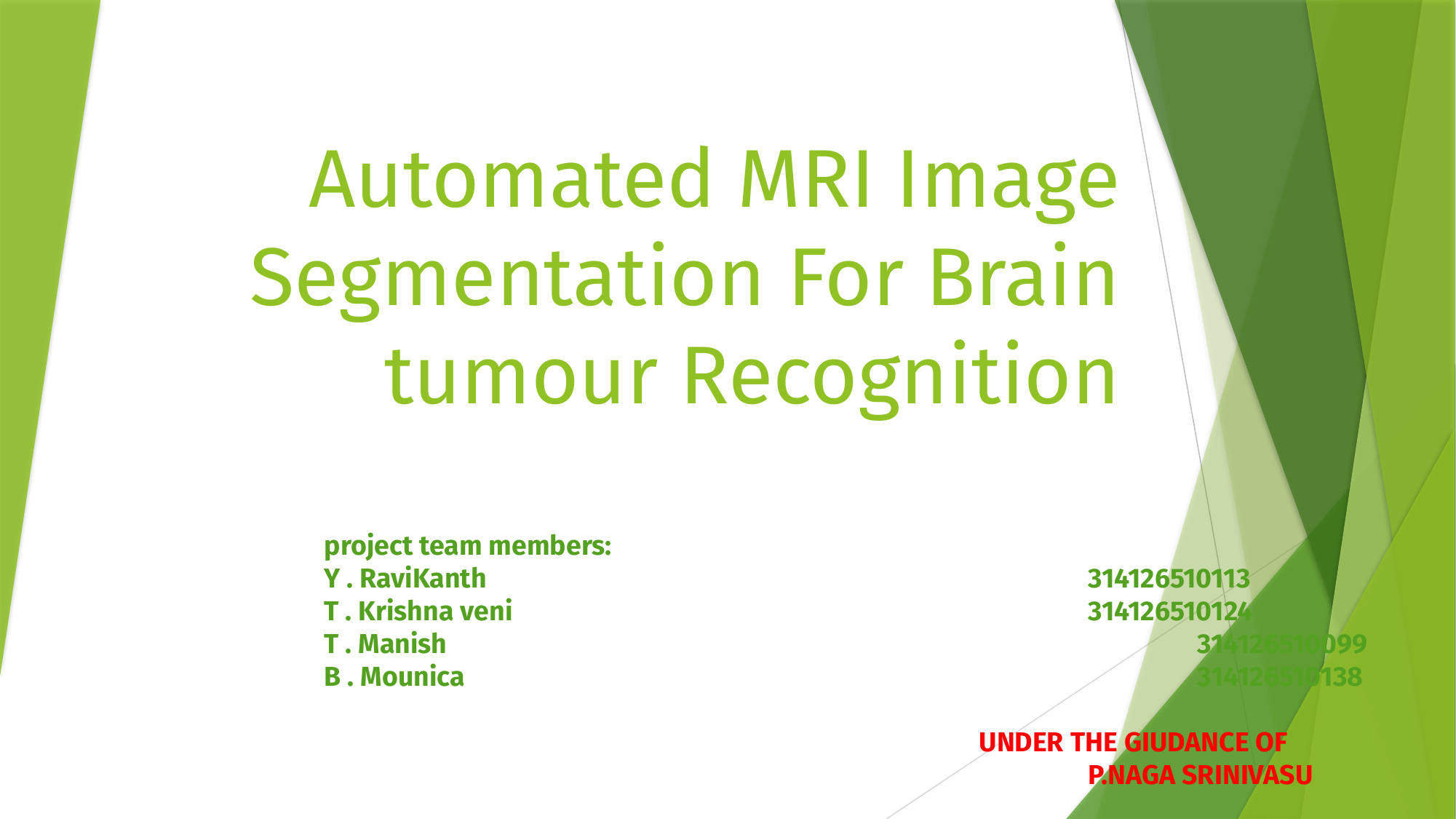

# Automated MRI Image Segmentation For Brain tumour Recognition
project team members:
Y . RaviKanth						314126510113
T . Krishna veni						314126510124
T . Manish							314126510099
B . Mounica							314126510138

						UNDER THE GIUDANCE OF
							P.NAGA SRINIVASU